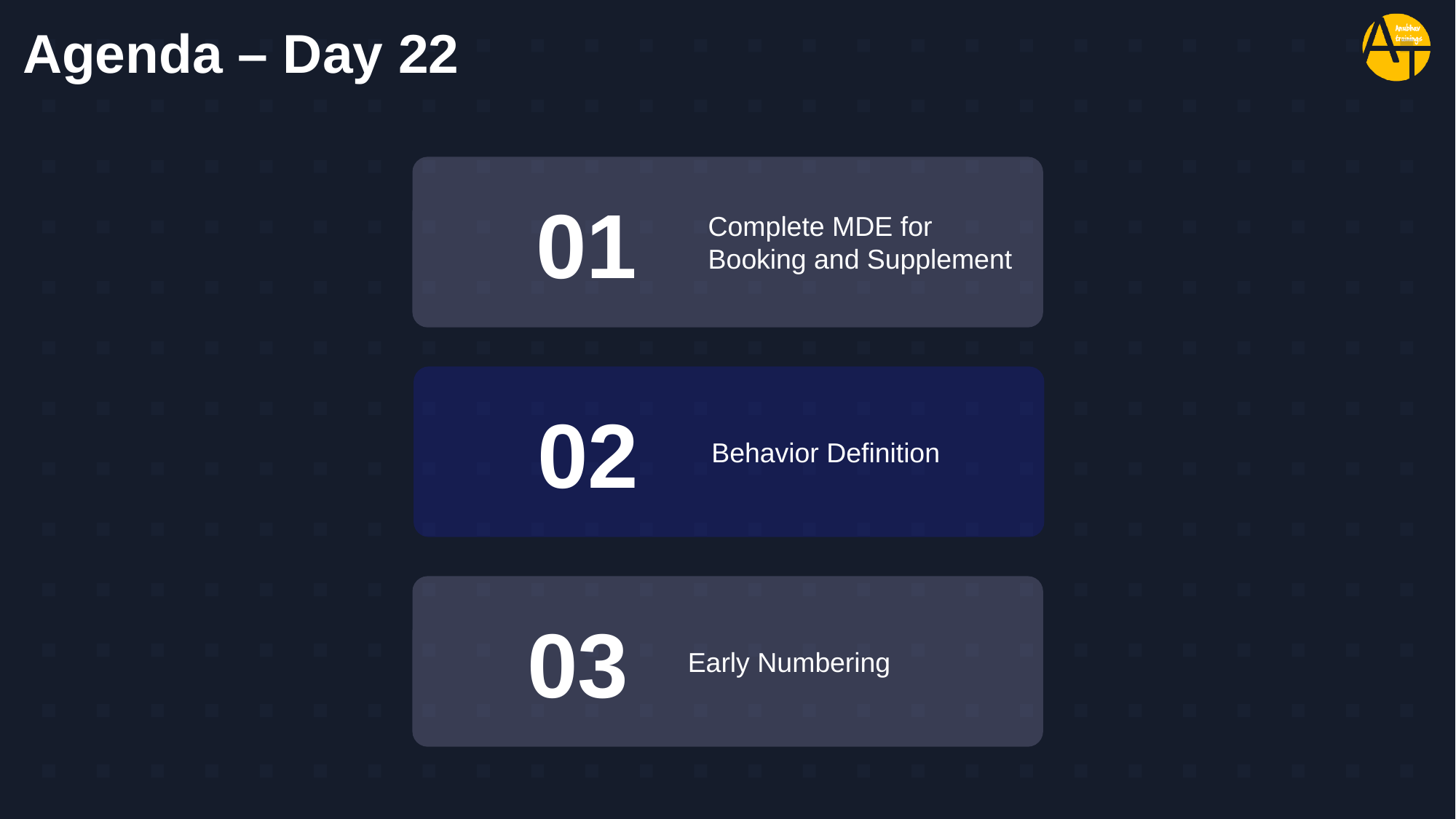

# Agenda – Day 22

01
Complete MDE for Booking and Supplement

02
Behavior Definition

03
Early Numbering